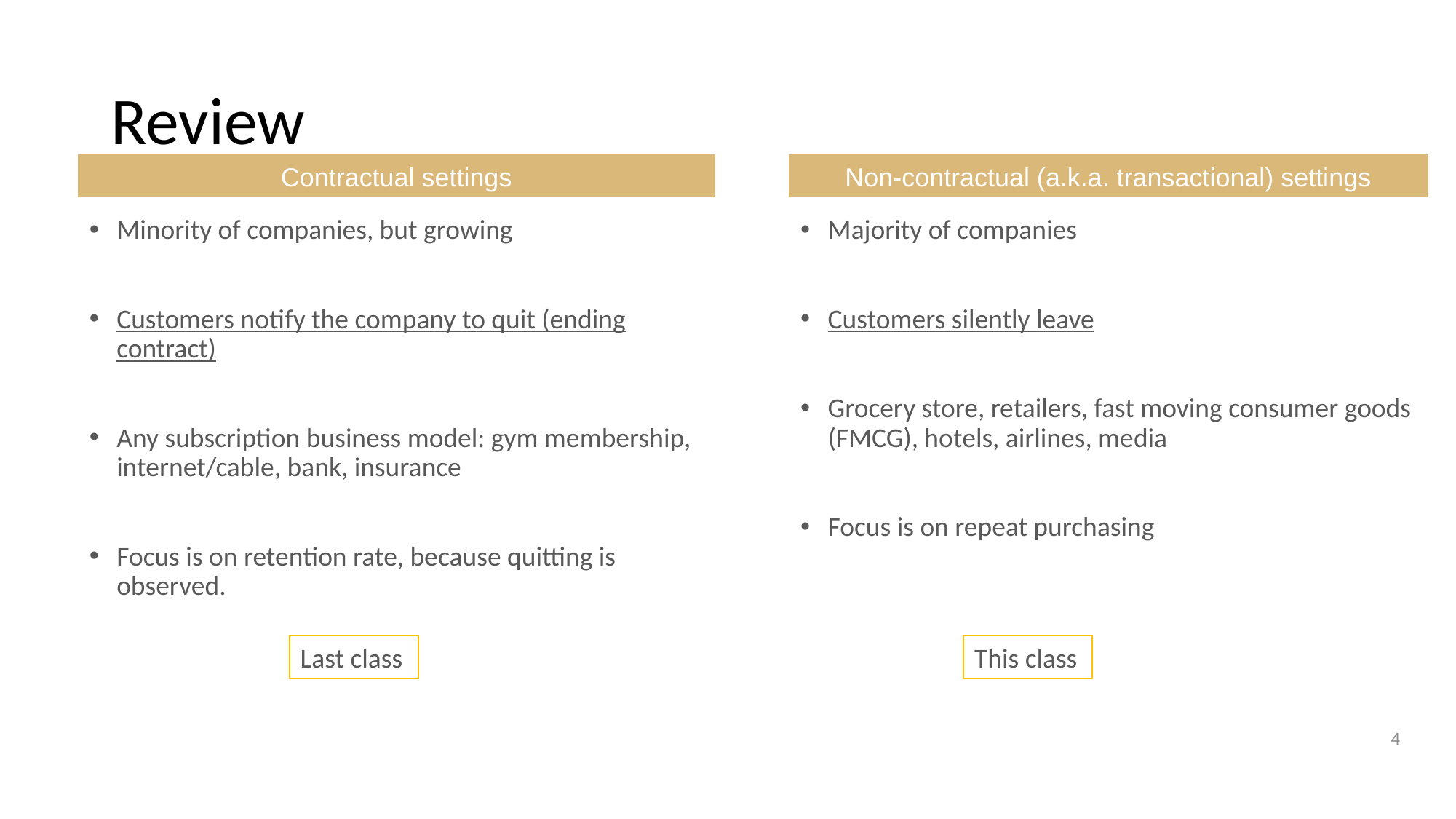

# Review
Contractual settings
Non-contractual (a.k.a. transactional) settings
Majority of companies

Customers silently leave

Grocery store, retailers, fast moving consumer goods (FMCG), hotels, airlines, media

Focus is on repeat purchasing
Minority of companies, but growing

Customers notify the company to quit (ending contract)

Any subscription business model: gym membership, internet/cable, bank, insurance

Focus is on retention rate, because quitting is observed.

Last class
This class
4